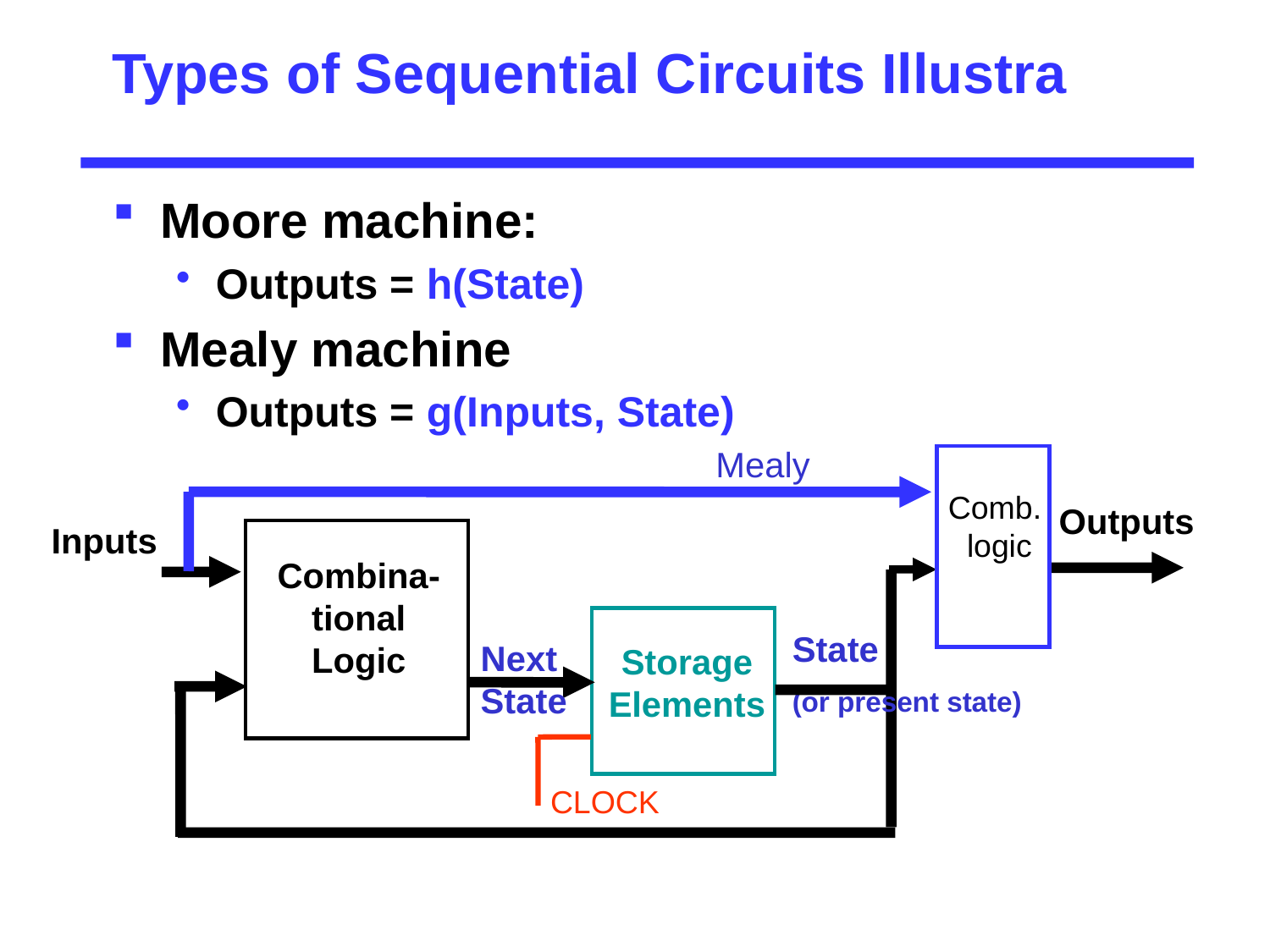

# Types of Sequential Circuits Illustra
Moore machine:
Outputs = h(State)
Mealy machine
Outputs = g(Inputs, State)

Mealy

Comb.
logic
Outputs

Inputs

Combina-tional
Logic

State
(or present state)
Next
State
Storage Elements

CLOCK